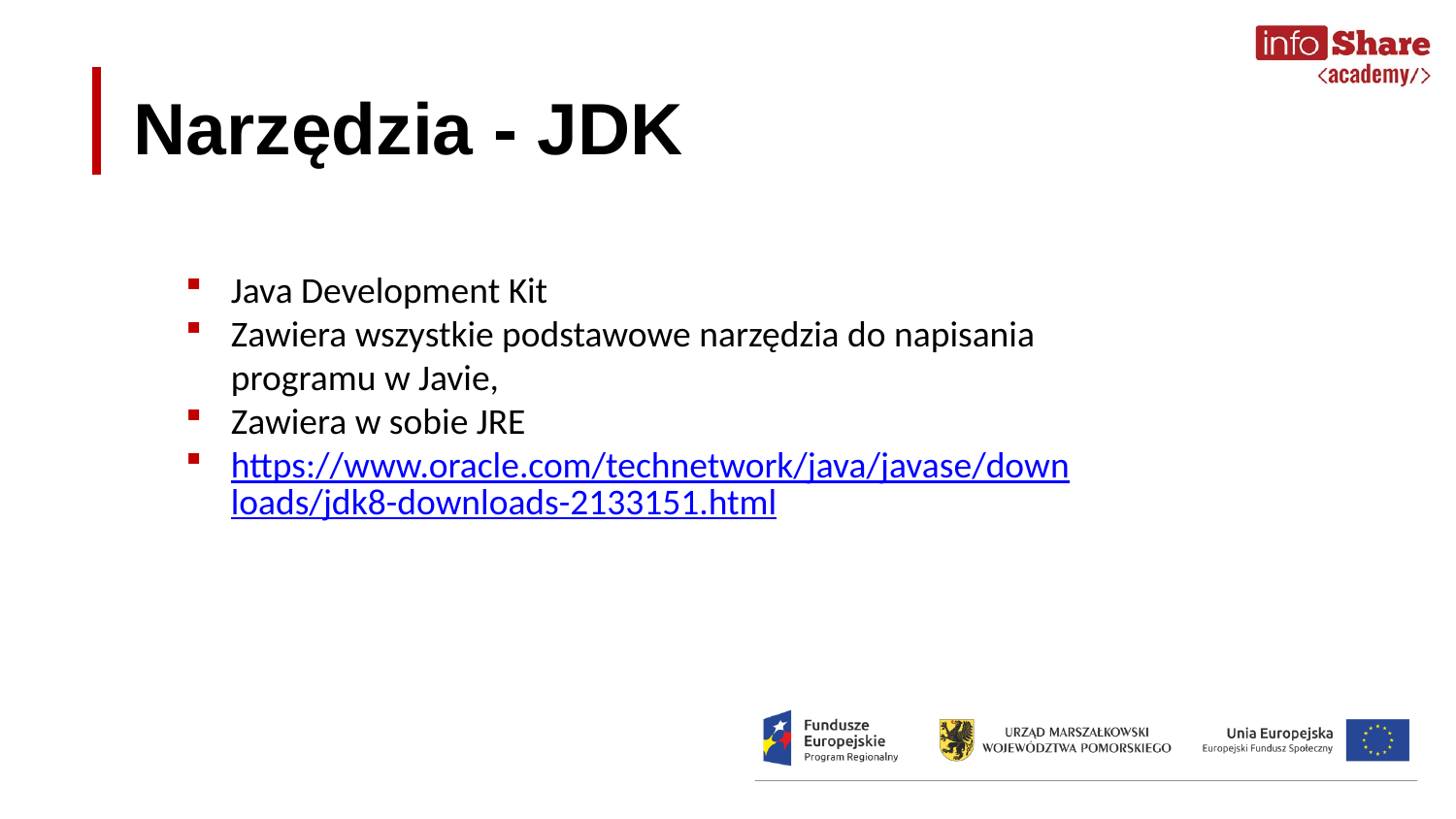

# Narzędzia - JDK
Java Development Kit
Zawiera wszystkie podstawowe narzędzia do napisania programu w Javie,
Zawiera w sobie JRE
https://www.oracle.com/technetwork/java/javase/downloads/jdk8-downloads-2133151.html